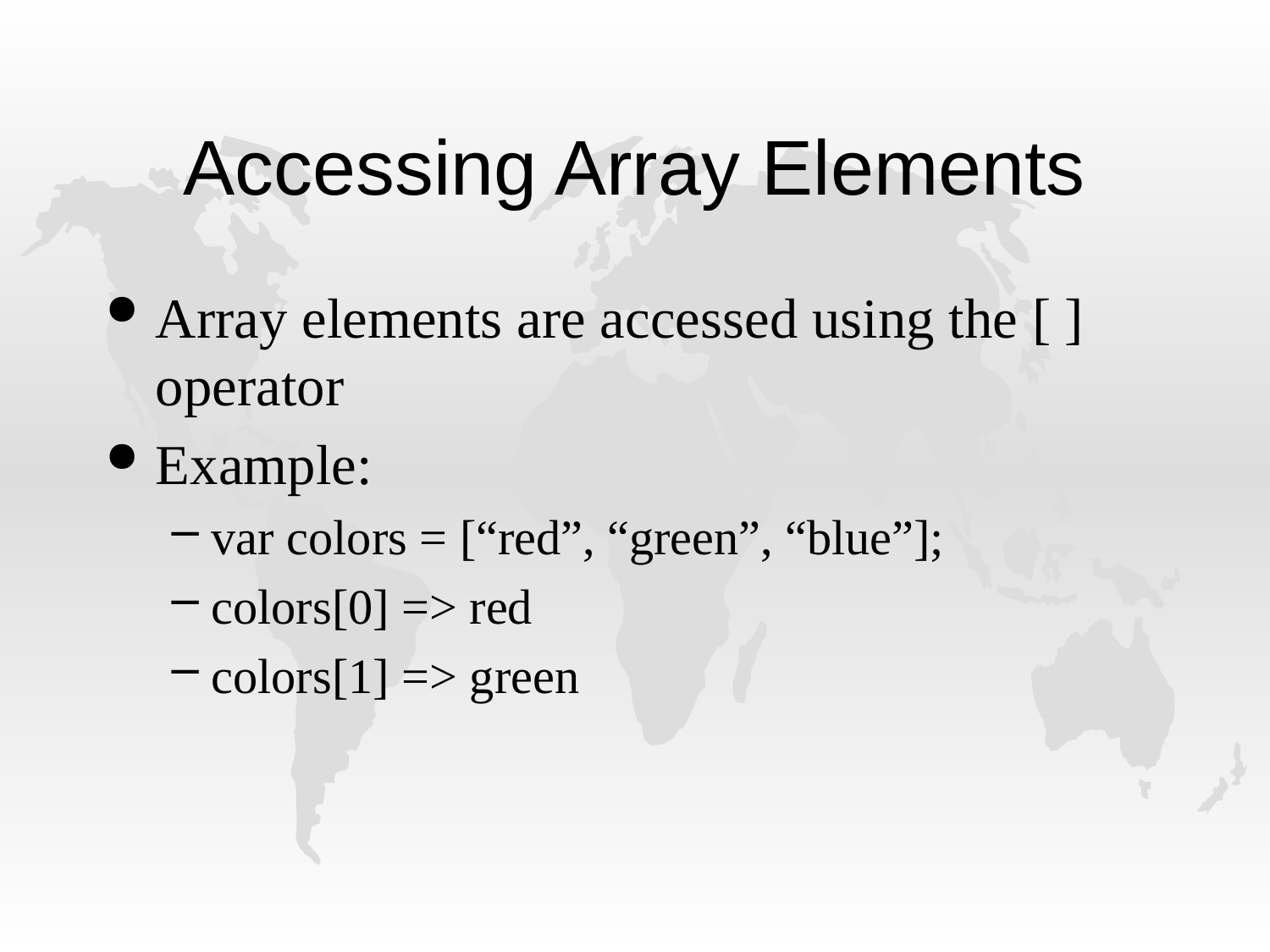

# Accessing Array Elements
Array elements are accessed using the [ ] operator
Example:
var colors = [“red”, “green”, “blue”];
colors[0] => red
colors[1] => green